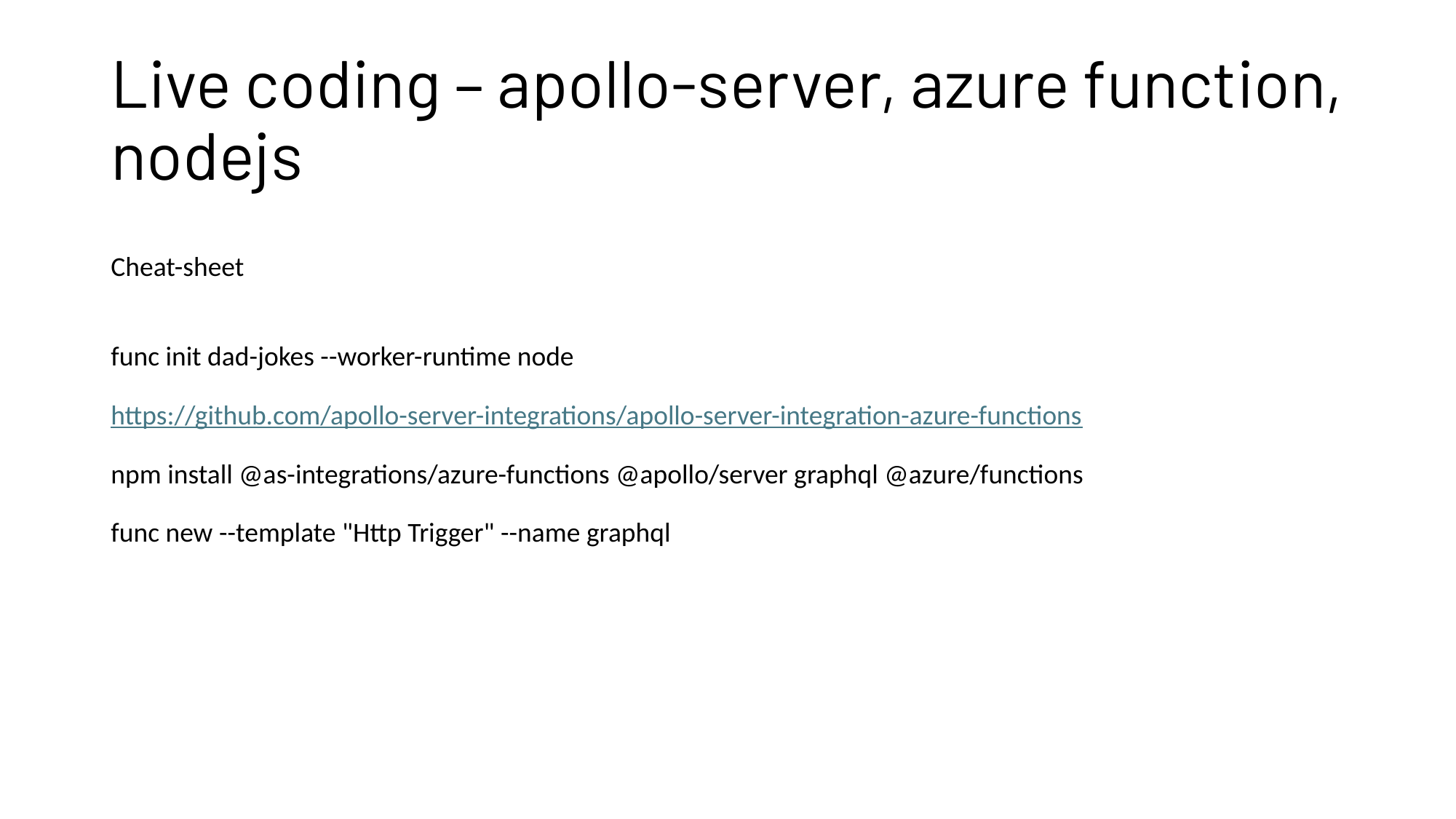

# Live coding – apollo-server, azure function, nodejs
Cheat-sheet

func init dad-jokes --worker-runtime node
https://github.com/apollo-server-integrations/apollo-server-integration-azure-functions
npm install @as-integrations/azure-functions @apollo/server graphql @azure/functions
func new --template "Http Trigger" --name graphql